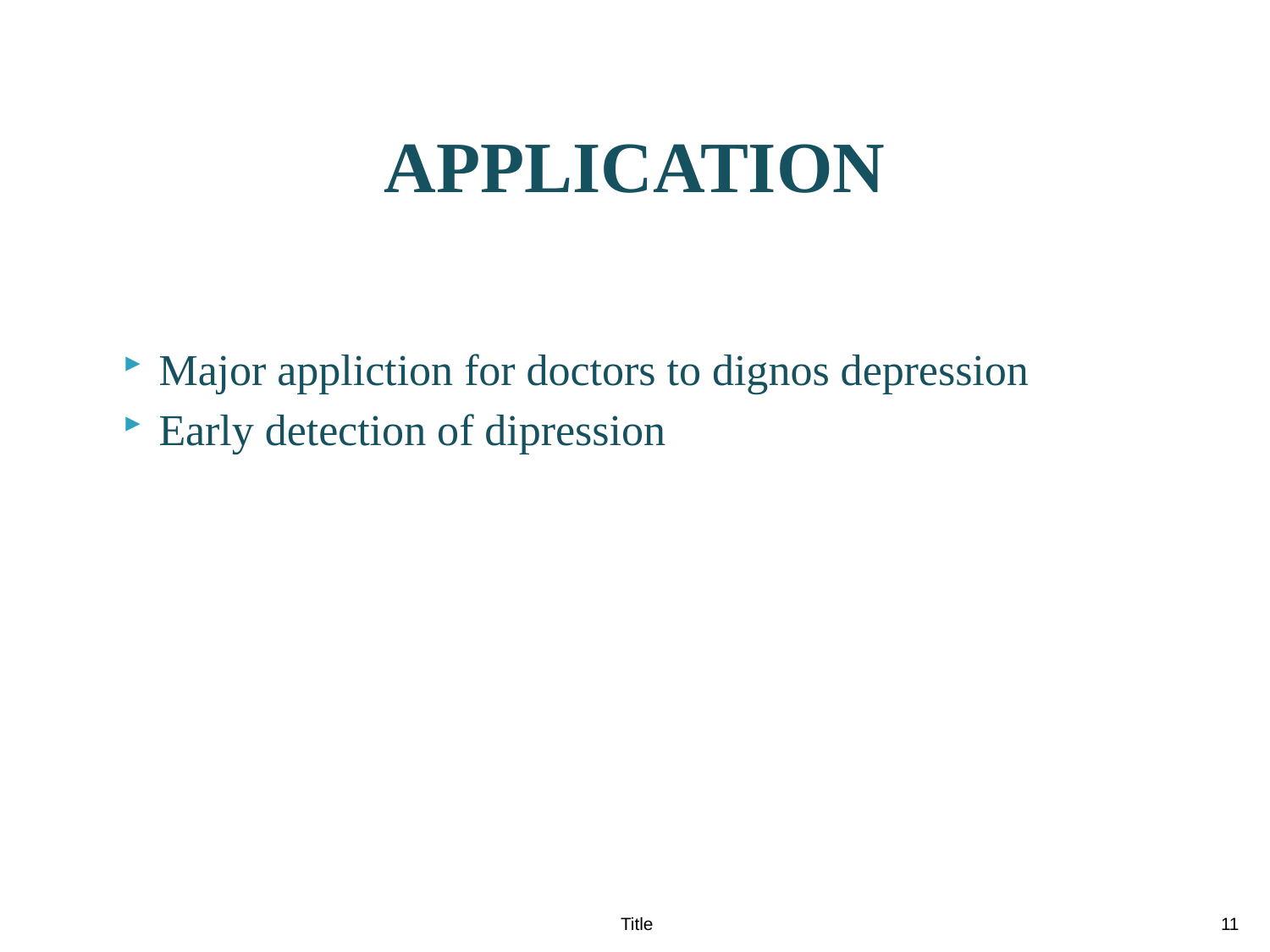

# APPLICATION

Major appliction for doctors to dignos depression
Early detection of dipression
Title
11